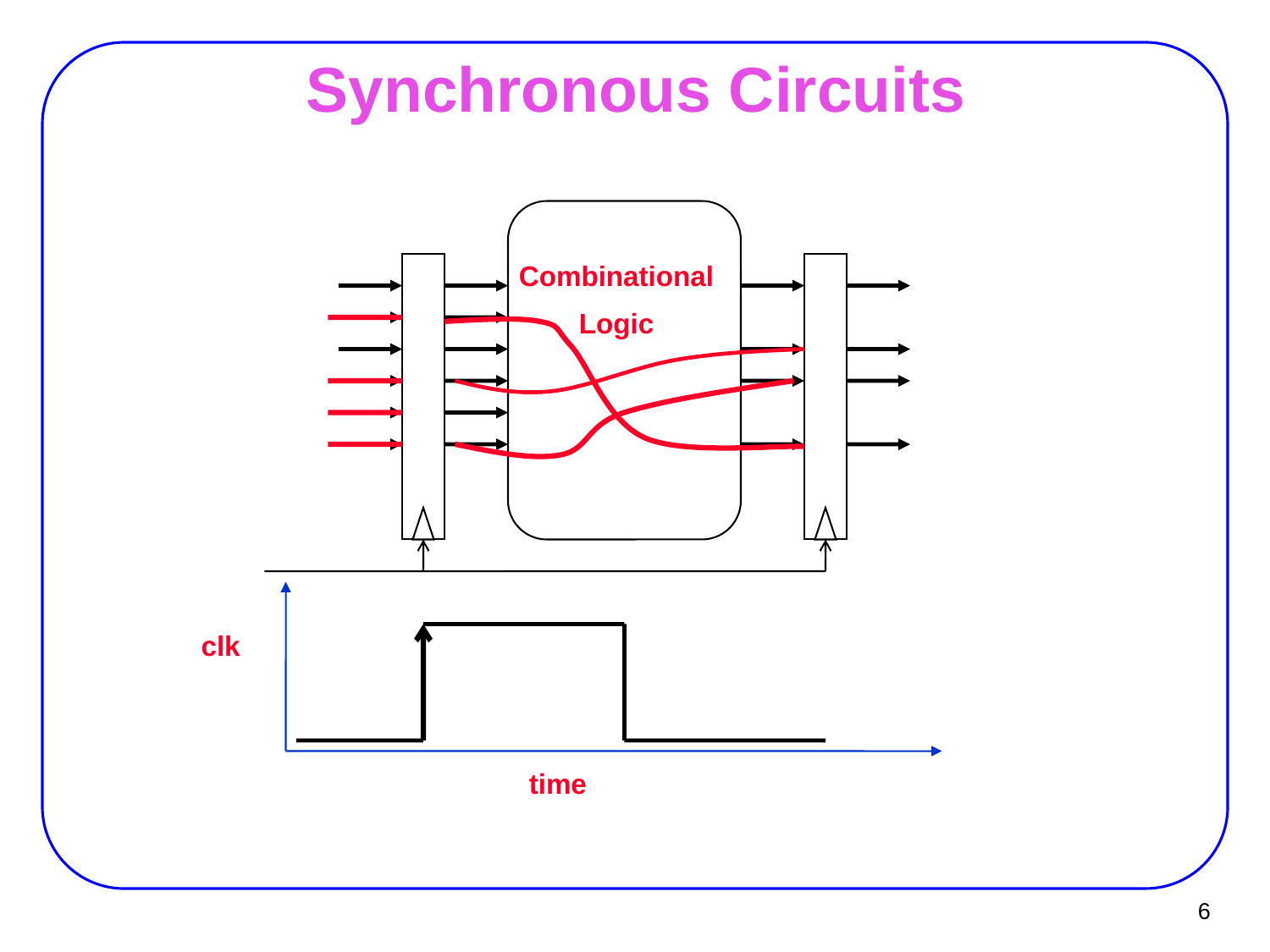

# Synchronous Circuits

Combinational
Logic

clk

time
6